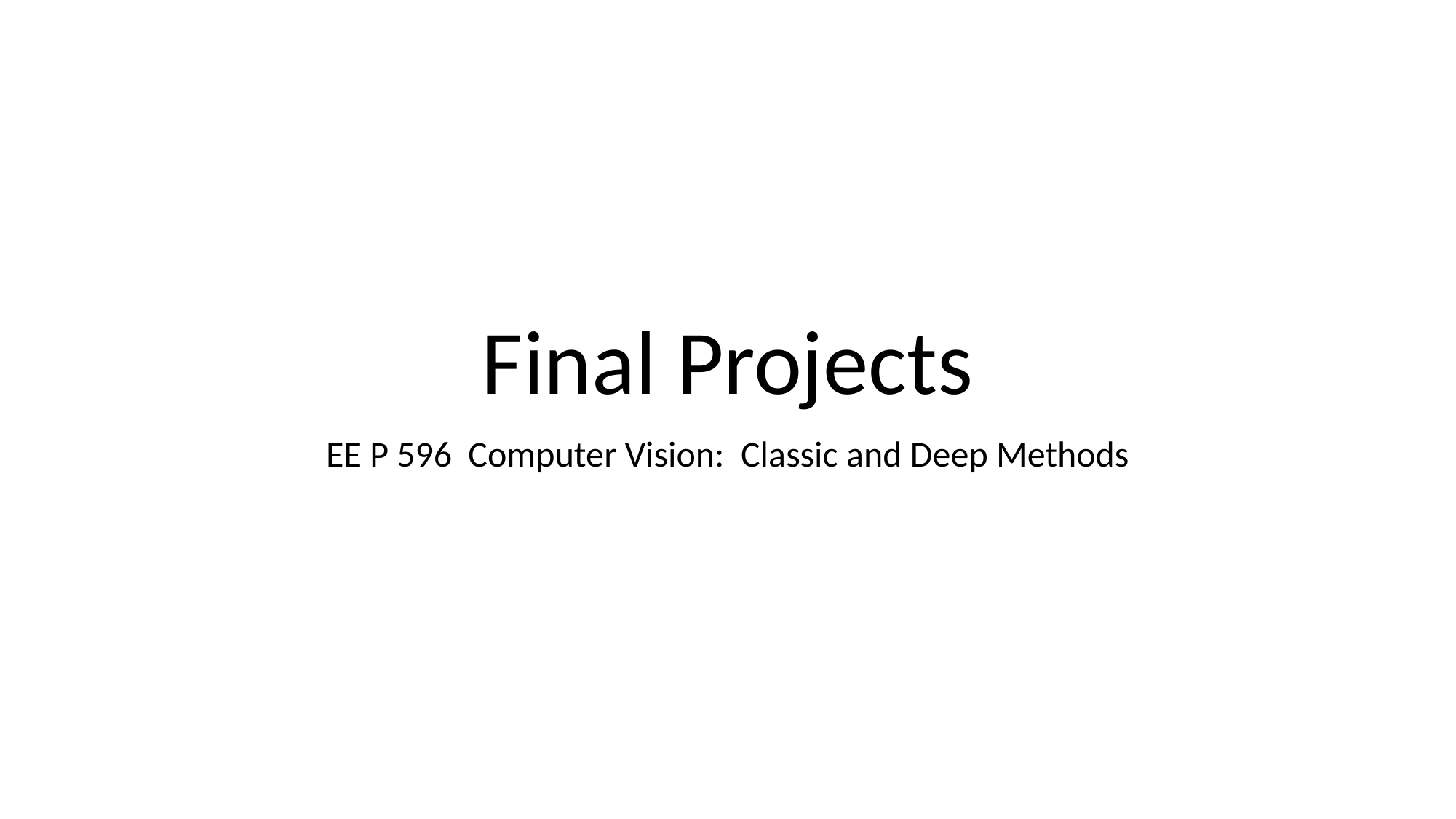

# Final Projects
EE P 596  Computer Vision:  Classic and Deep Methods